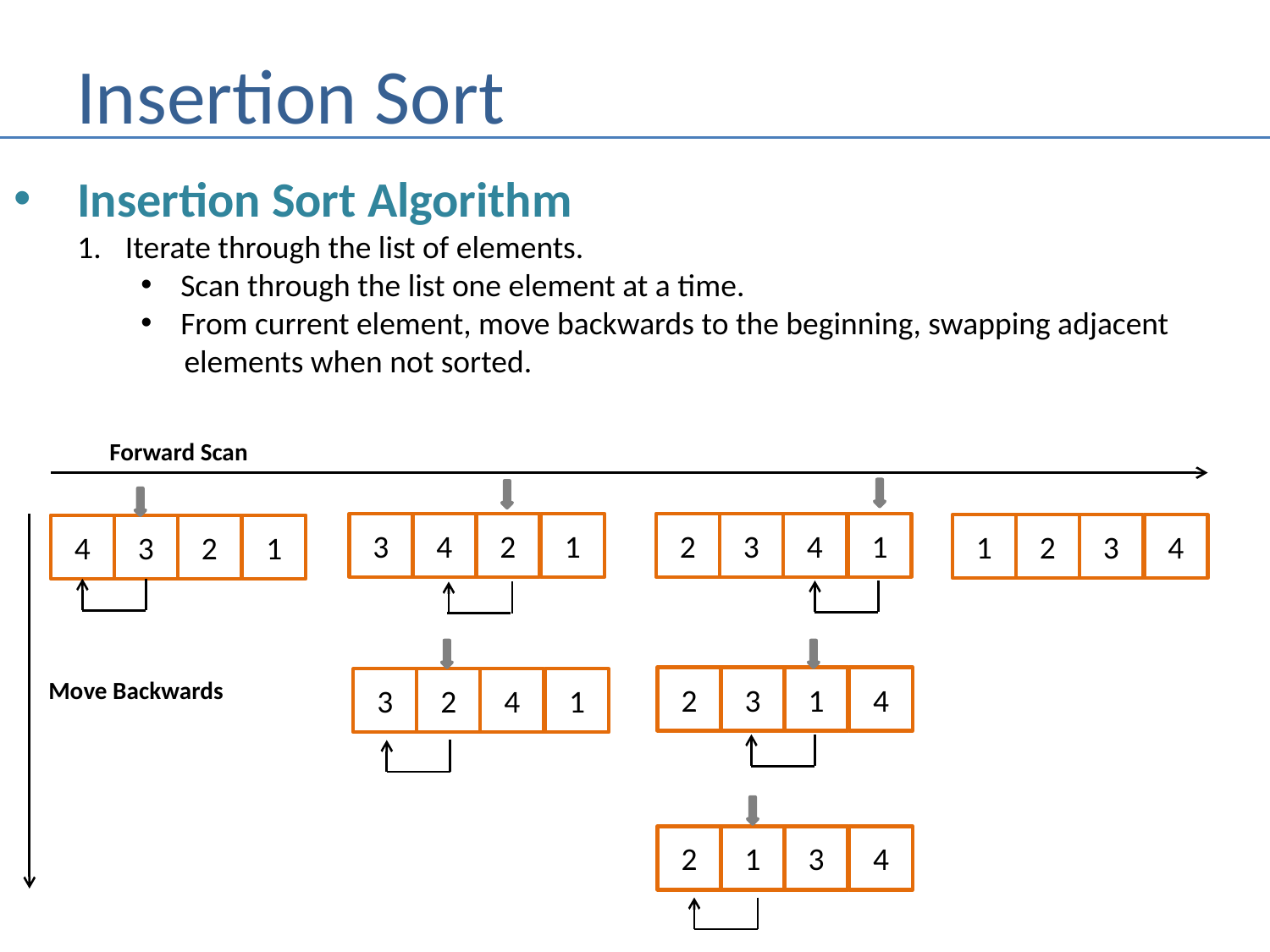

# Insertion Sort
Insertion Sort Algorithm
Iterate through the list of elements.
Scan through the list one element at a time.
From current element, move backwards to the beginning, swapping adjacent
      elements when not sorted.
Forward Scan

3
4
2
1
2
3
4
1
1
2
3
4
4
3
2
1

2
3
1
4
Move Backwards
3
2
4
1

2
1
3
4